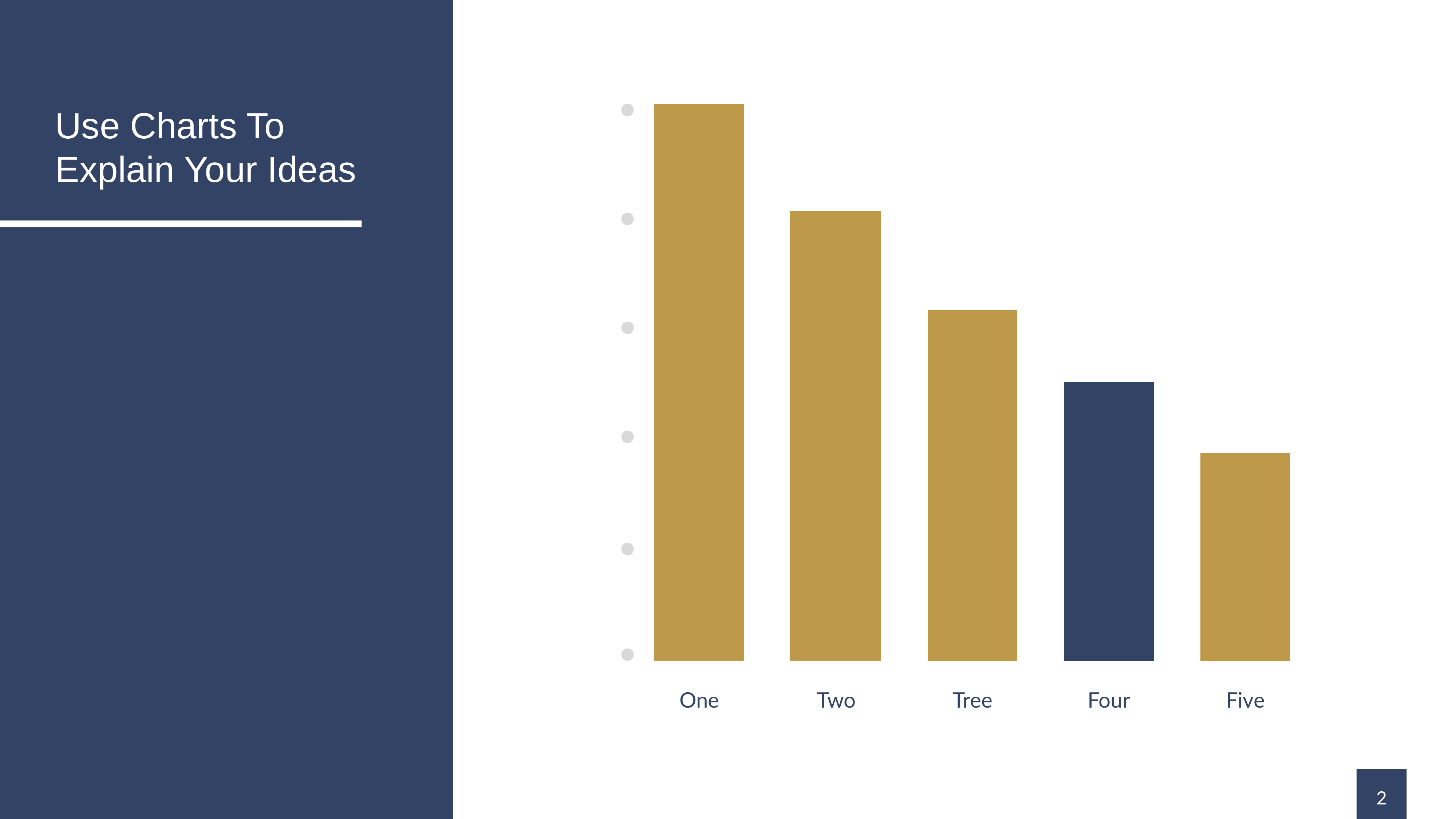

Use Charts To Explain Your Ideas

One
Two
Tree
Four
Five

2